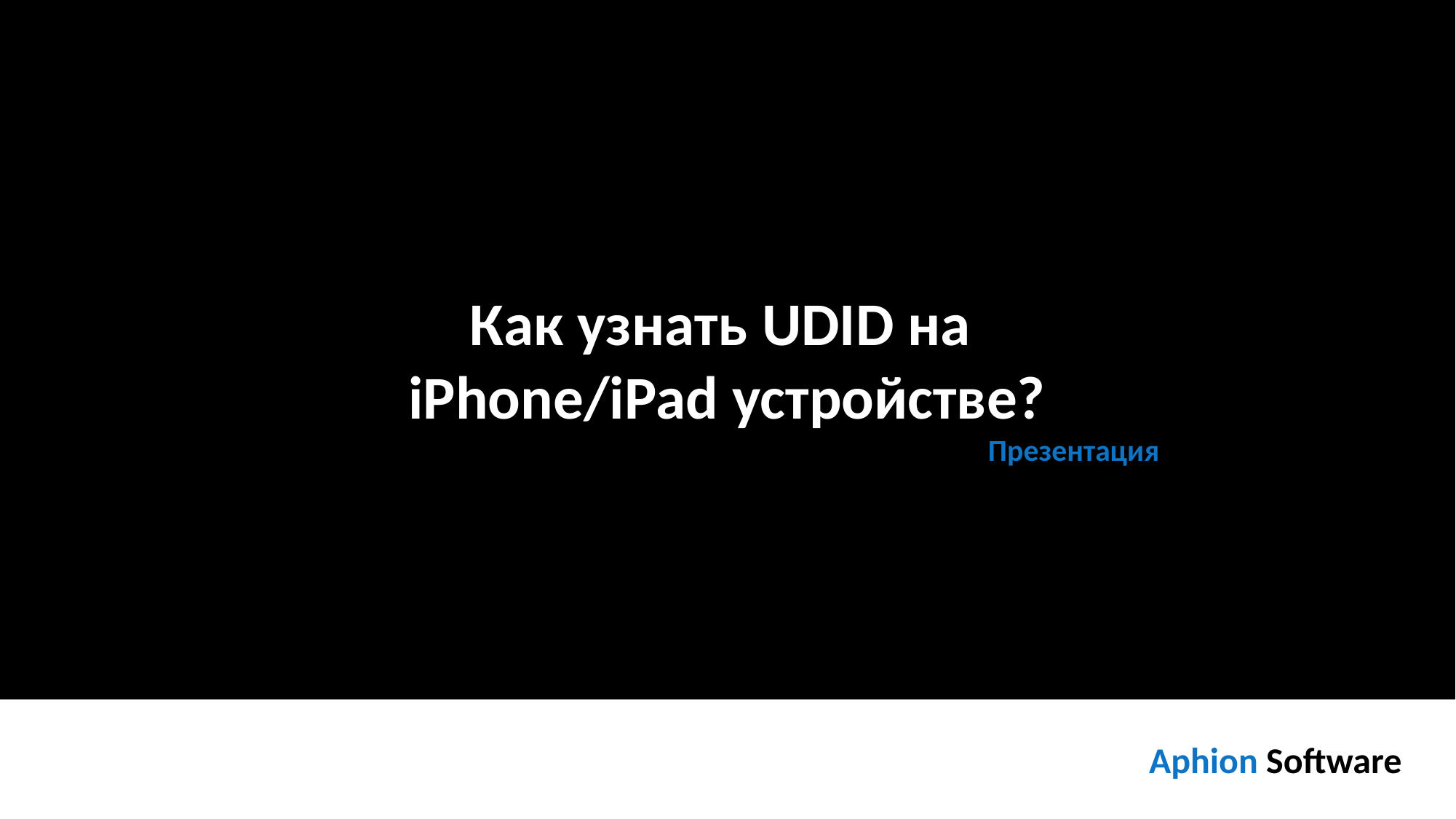

Как узнать UDID на
iPhone/iPad устройстве?
Презентация

Aphion Software